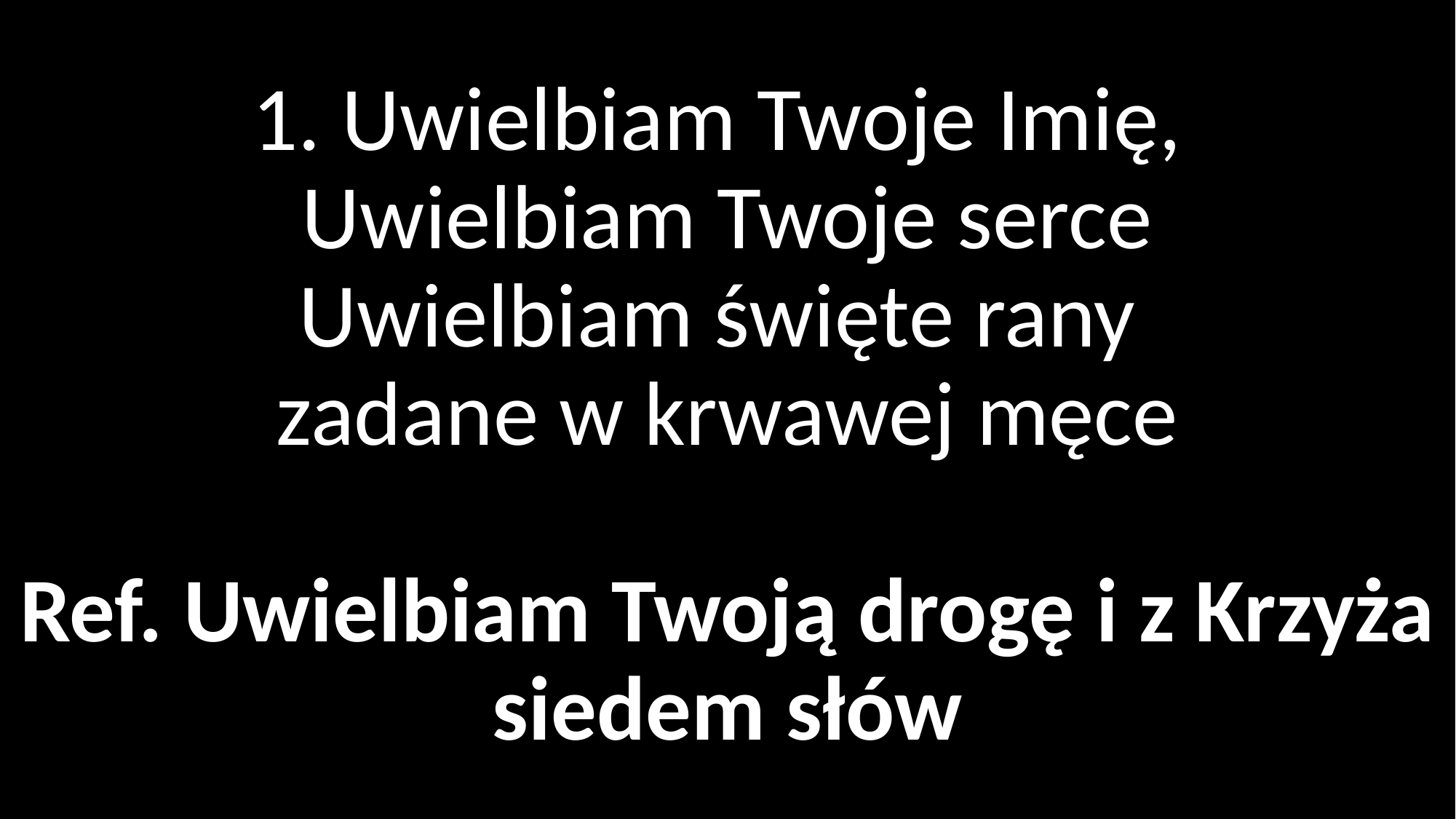

# 1. Uwielbiam Twoje Imię, Uwielbiam Twoje serce Uwielbiam święte rany zadane w krwawej męce Ref. Uwielbiam Twoją drogę i z Krzyża siedem słów